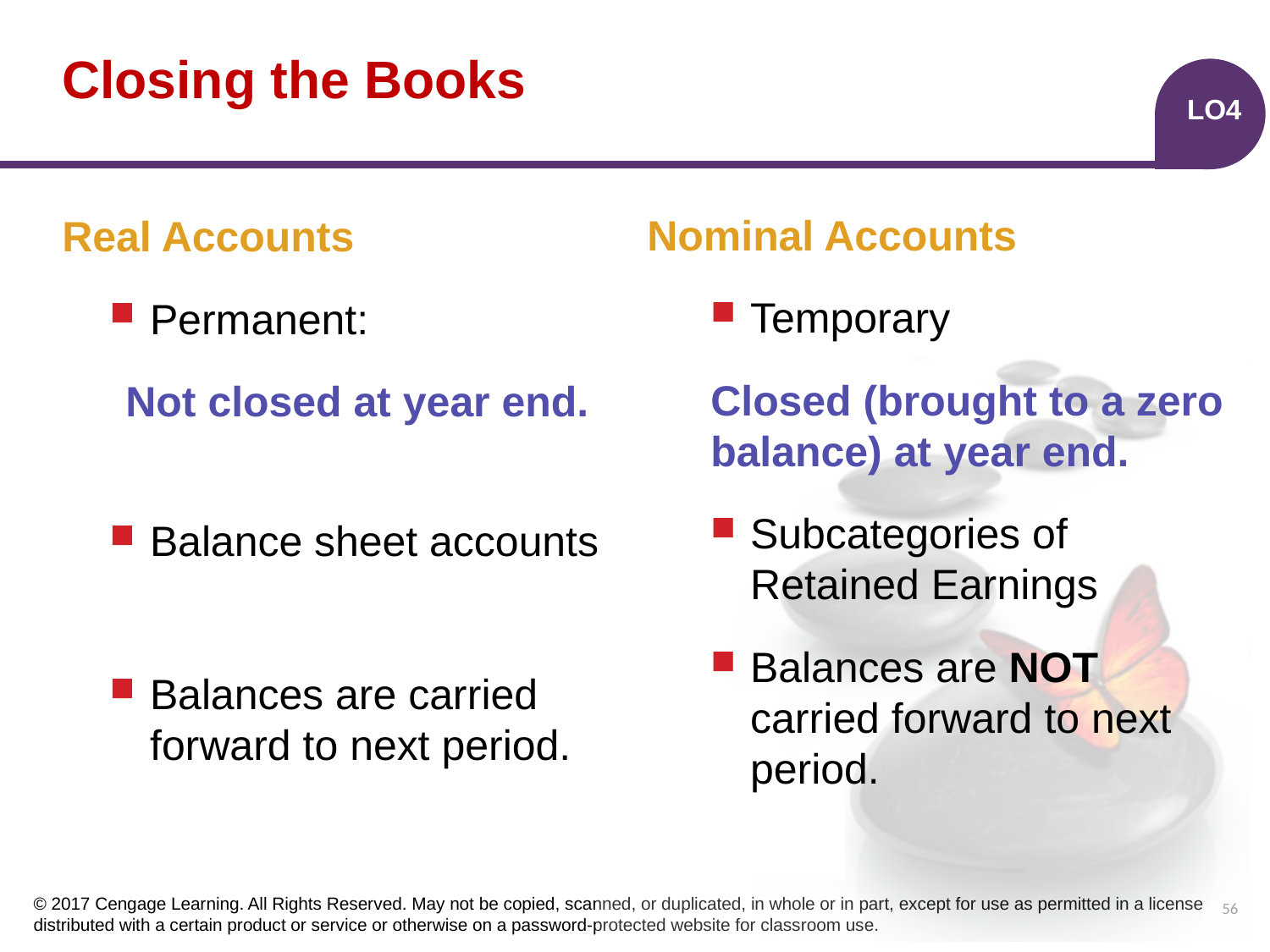

# Closing the Books
LO4
Nominal Accounts
Temporary
Closed (brought to a zero balance) at year end.
Subcategories of Retained Earnings
Balances are NOT carried forward to next period.
Real Accounts
Permanent:
Not closed at year end.

Balance sheet accounts

Balances are carried forward to next period.
56